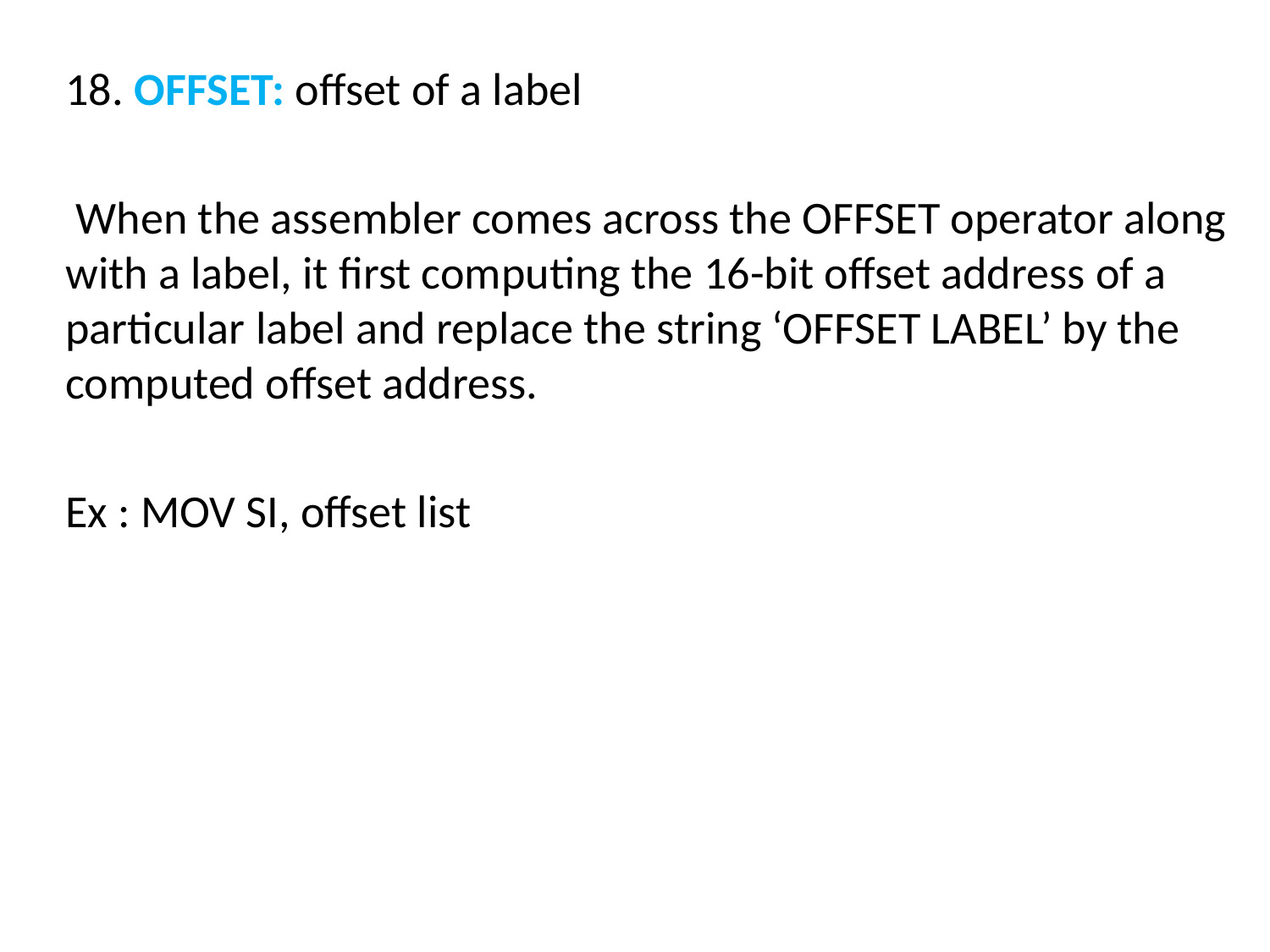

18. OFFSET: offset of a label

 When the assembler comes across the OFFSET operator along with a label, it first computing the 16-bit offset address of a particular label and replace the string ‘OFFSET LABEL’ by the computed offset address.

Ex : MOV SI, offset list